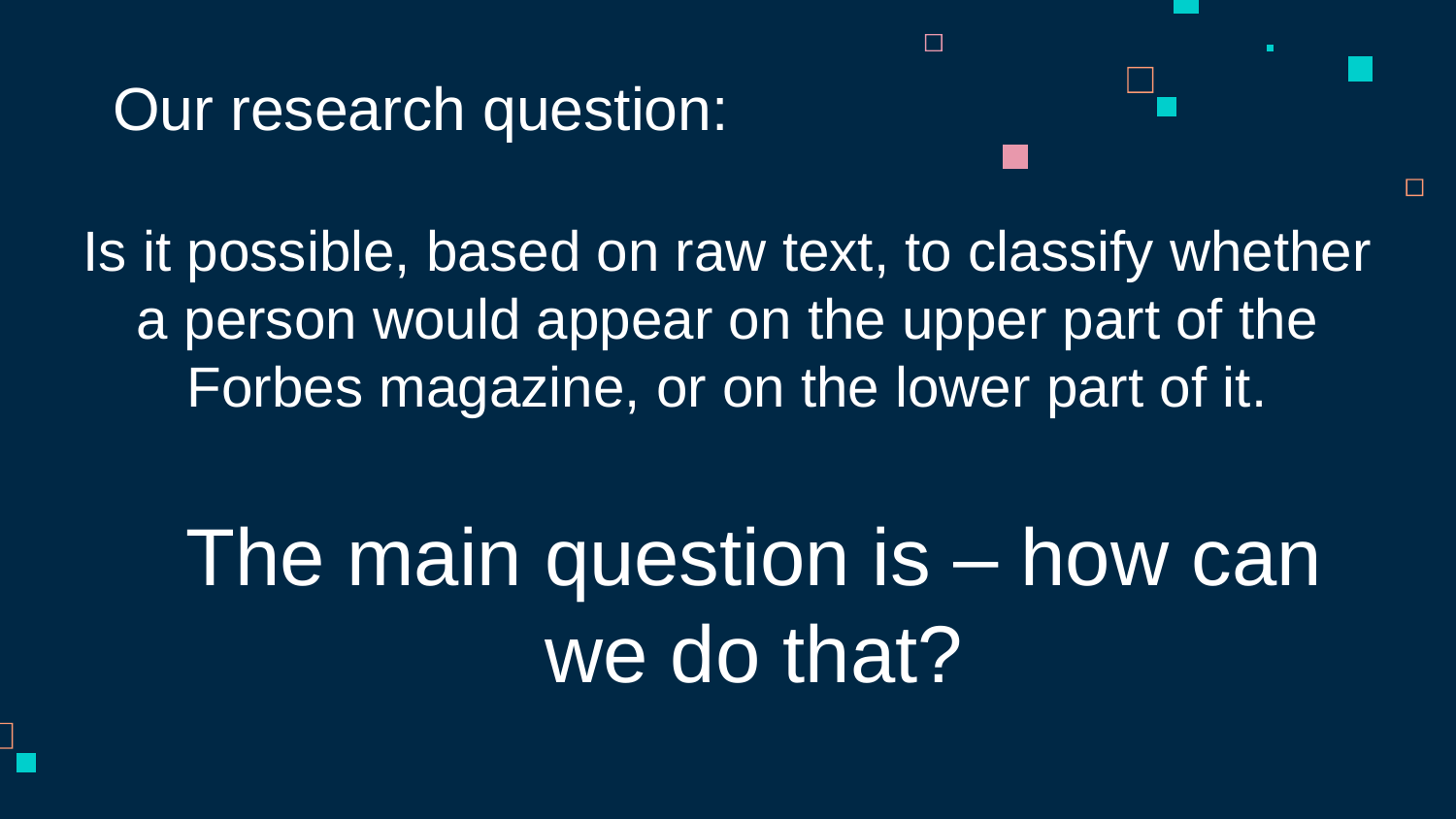

# Our research question:
Is it possible, based on raw text, to classify whether a person would appear on the upper part of the Forbes magazine, or on the lower part of it.

The main question is – how can we do that?